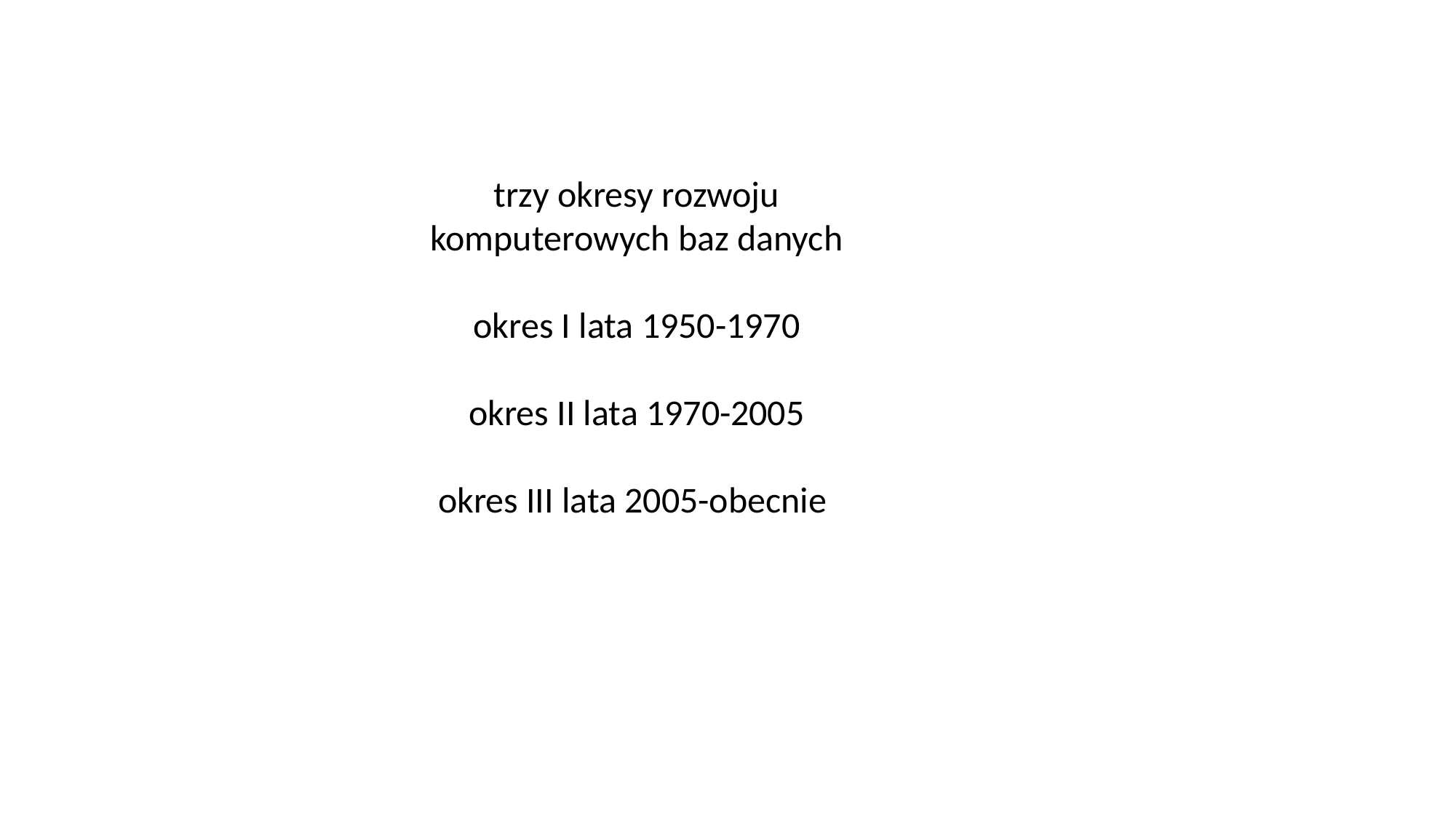

trzy okresy rozwoju
komputerowych baz danych

okres I lata 1950-1970

okres II lata 1970-2005

okres III lata 2005-obecnie